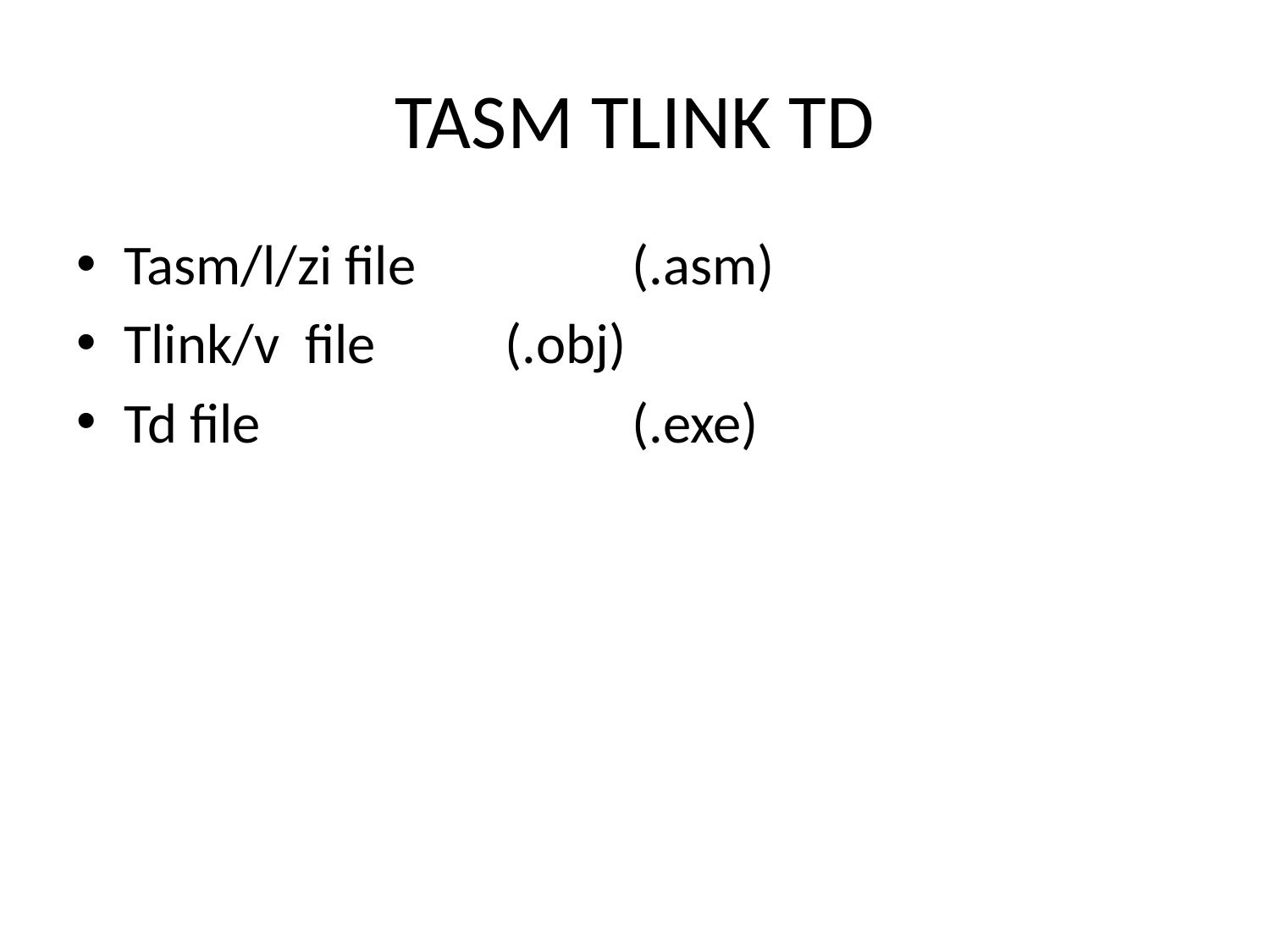

# TASM TLINK TD
Tasm/l/zi file		(.asm)
Tlink/v  file		(.obj)
Td file			(.exe)